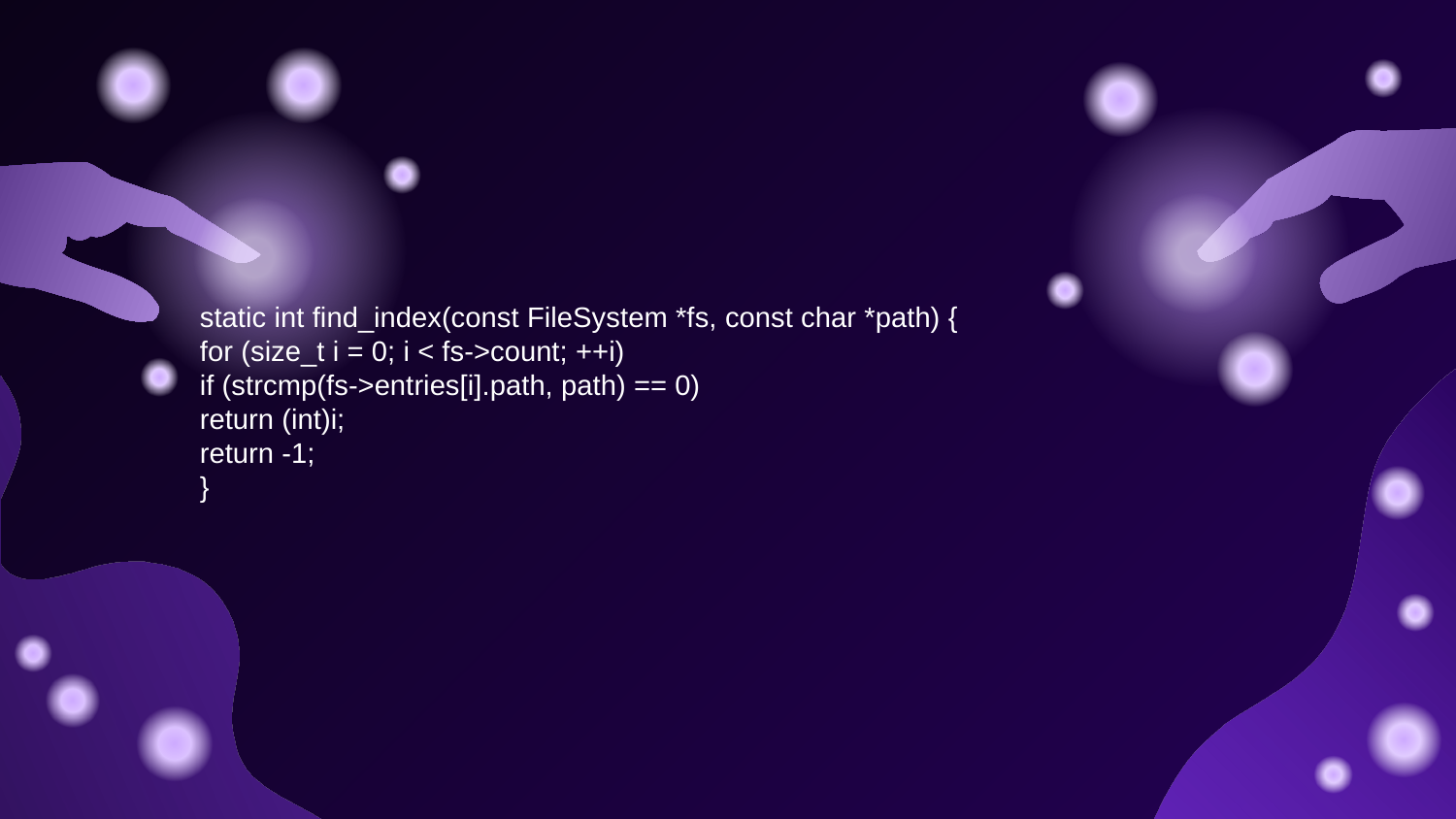

static int find_index(const FileSystem *fs, const char *path) {
for (size_t i = 0; i < fs->count; ++i)
if (strcmp(fs->entries[i].path, path) == 0)
return (int)i;
return -1;
}